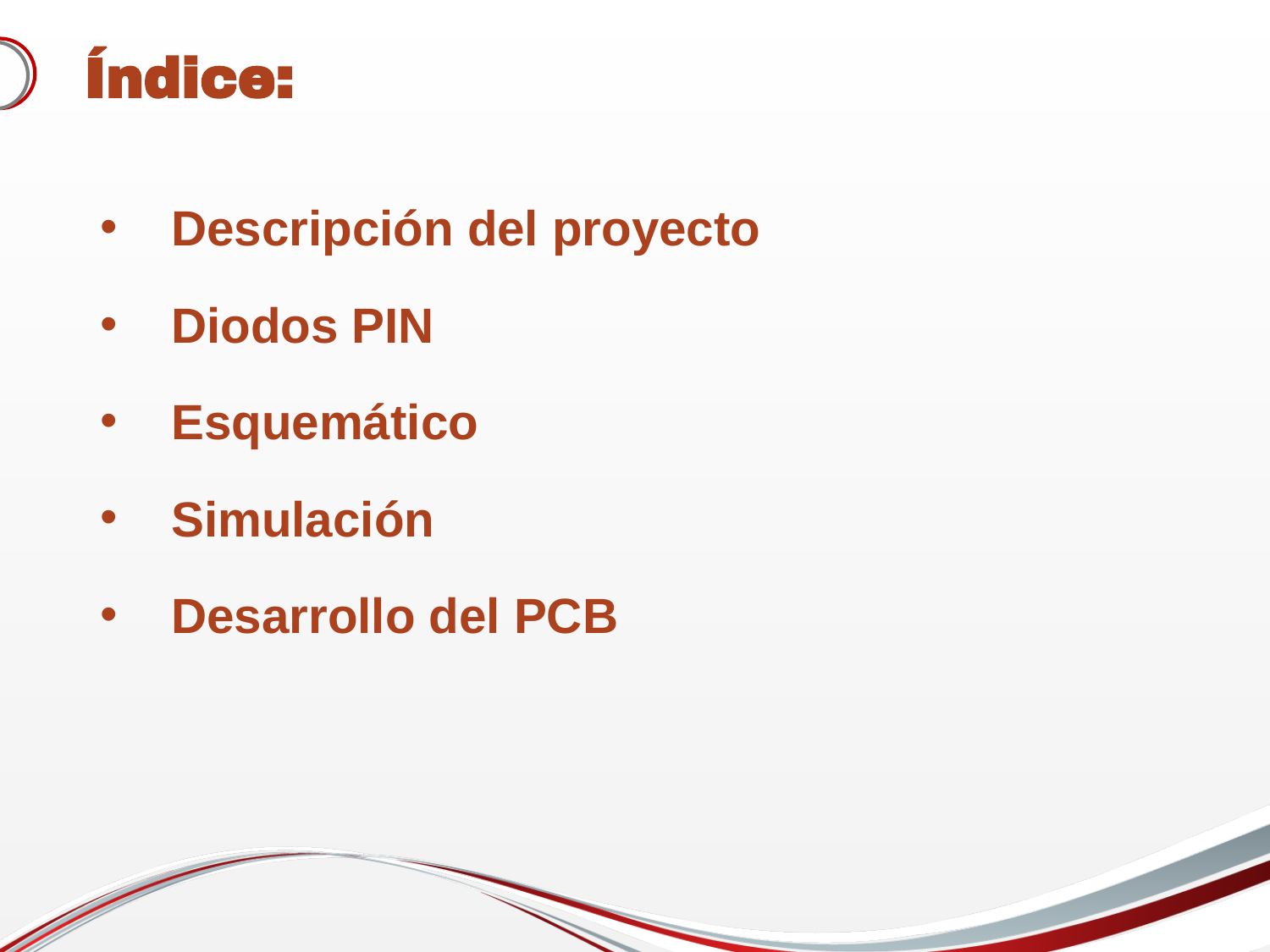

# Índice:
Descripción del proyecto
Diodos PIN
Esquemático
Simulación
Desarrollo del PCB